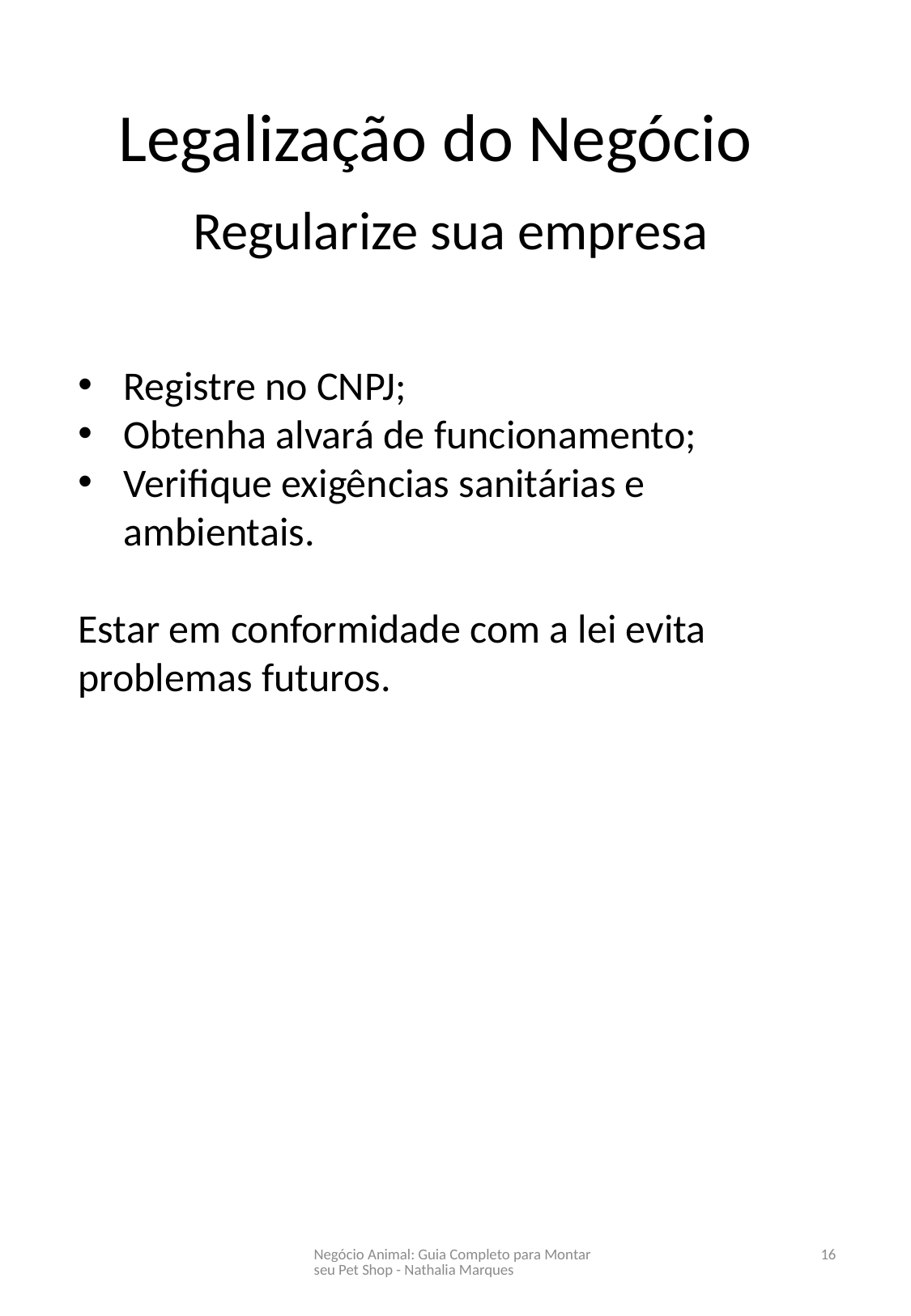

Legalização do Negócio
Regularize sua empresa
Registre no CNPJ;
Obtenha alvará de funcionamento;
Verifique exigências sanitárias e ambientais.

Estar em conformidade com a lei evita problemas futuros.
Negócio Animal: Guia Completo para Montar seu Pet Shop - Nathalia Marques
16